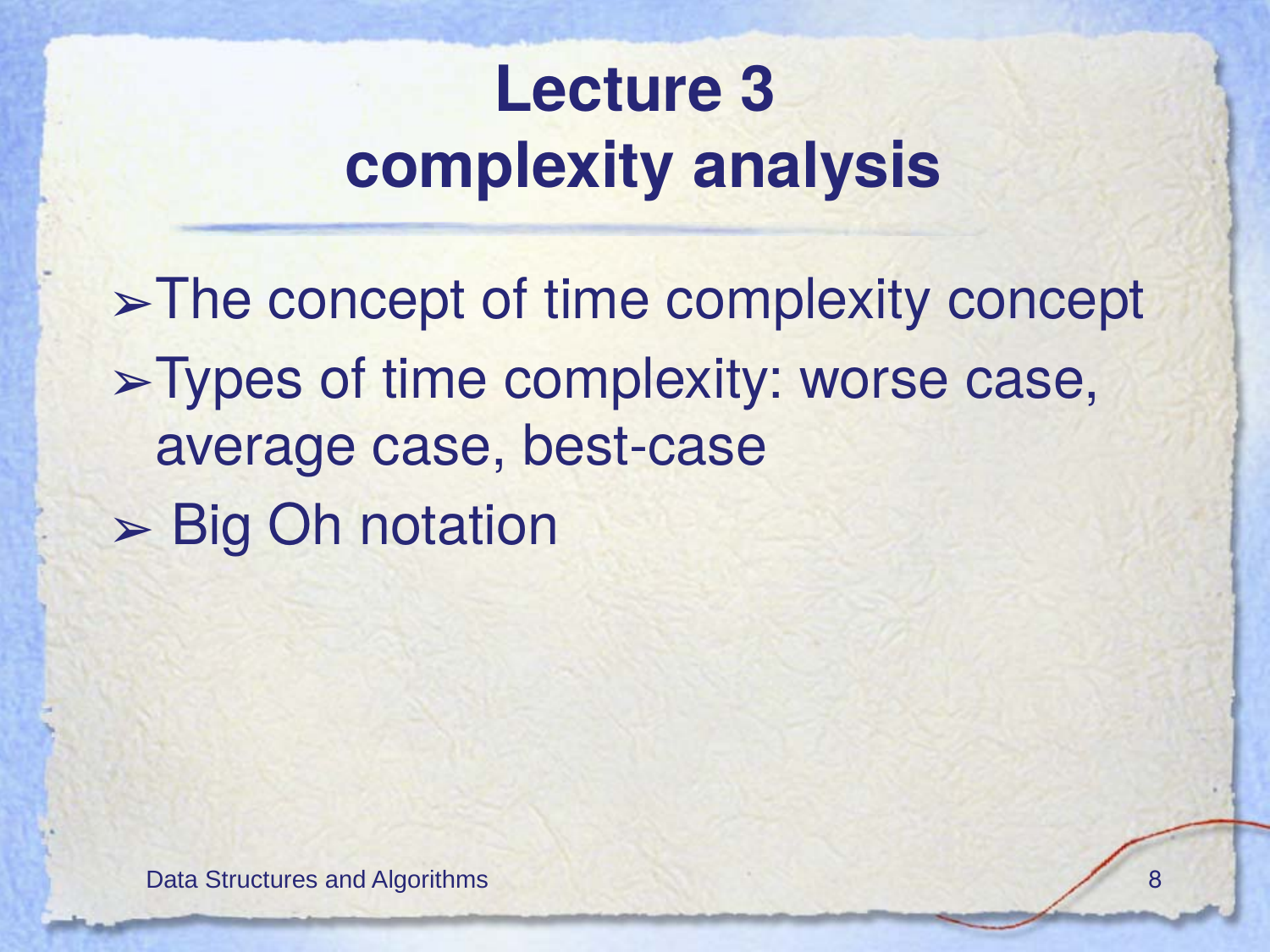

# Lecture 3 complexity analysis
The concept of time complexity concept
Types of time complexity: worse case, average case, best-case
 Big Oh notation

Data Structures and Algorithms
8